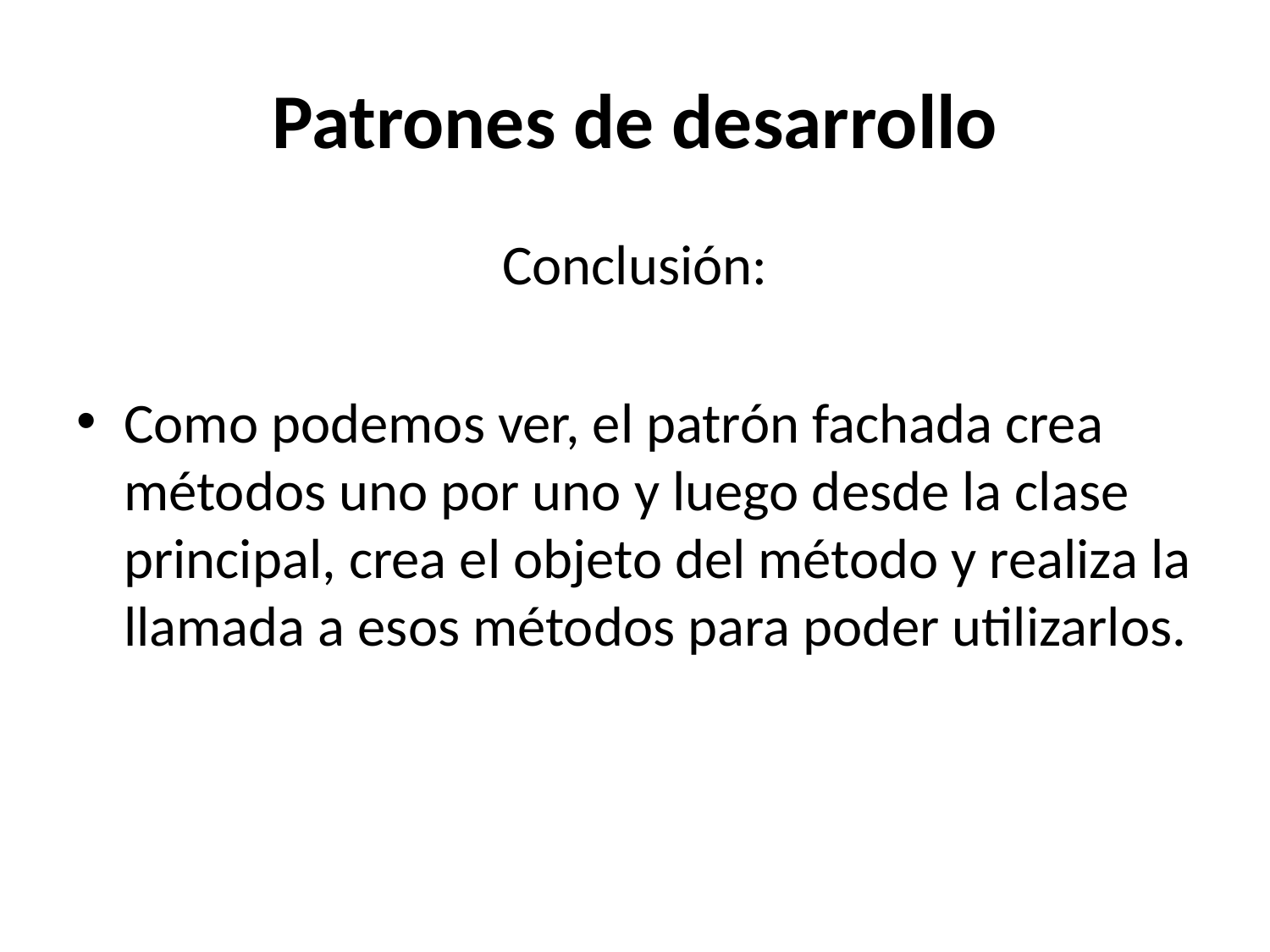

# Patrones de desarrollo
Conclusión:

Como podemos ver, el patrón fachada crea métodos uno por uno y luego desde la clase principal, crea el objeto del método y realiza la llamada a esos métodos para poder utilizarlos.